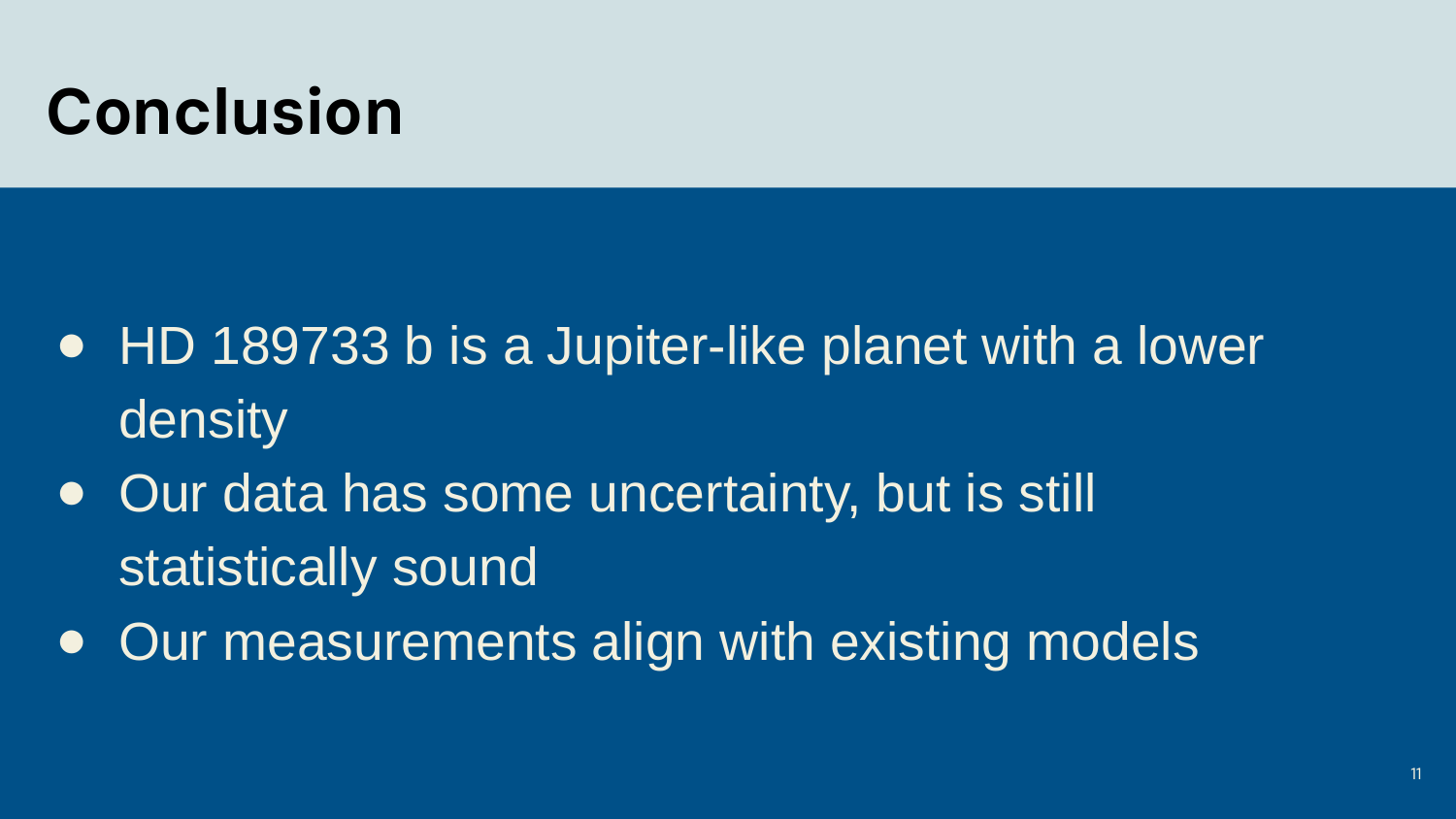

Conclusion

HD 189733 b is a Jupiter-like planet with a lower density
Our data has some uncertainty, but is still statistically sound
Our measurements align with existing models

11